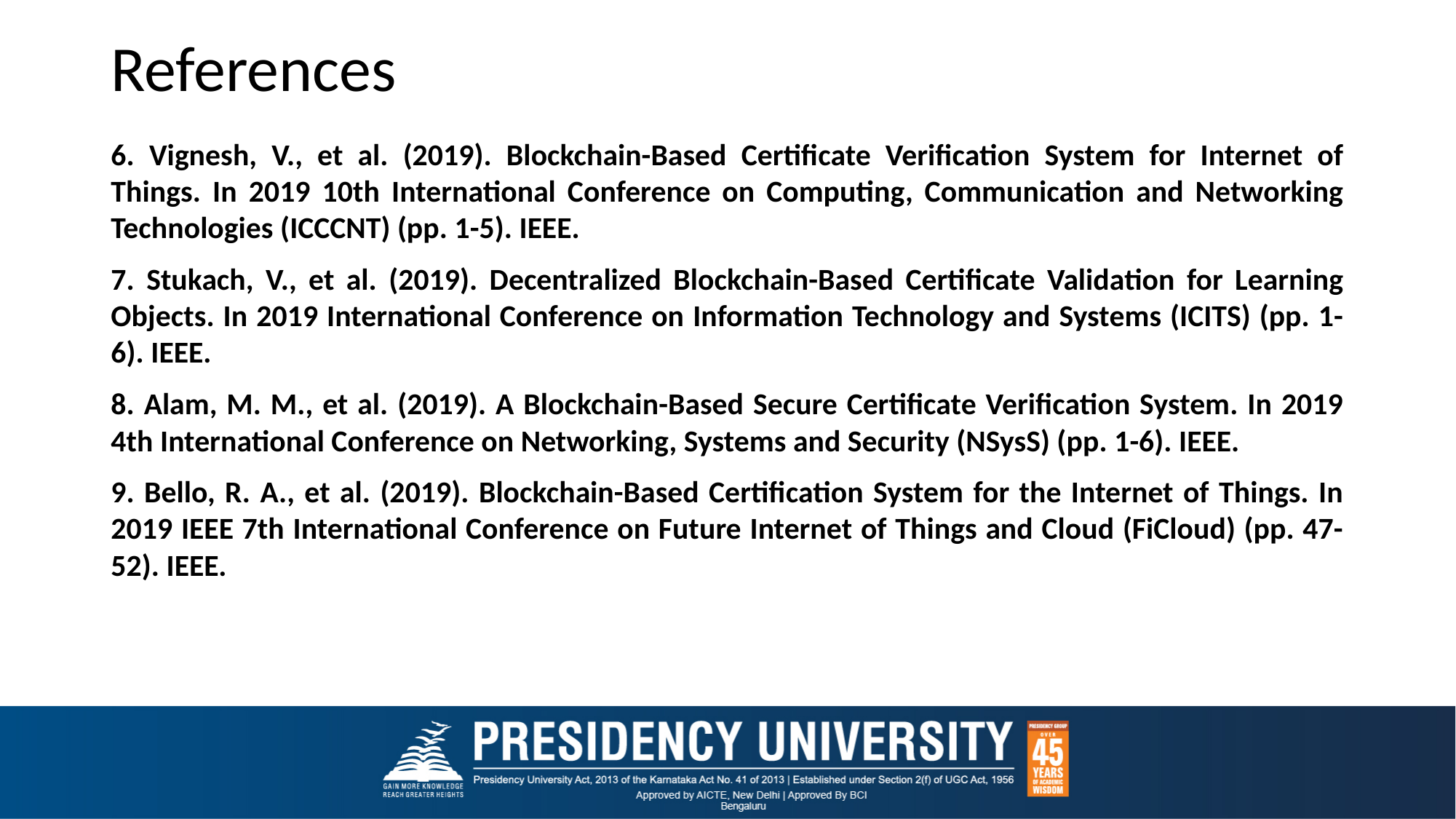

# References
6. Vignesh, V., et al. (2019). Blockchain-Based Certificate Verification System for Internet of Things. In 2019 10th International Conference on Computing, Communication and Networking Technologies (ICCCNT) (pp. 1-5). IEEE.
7. Stukach, V., et al. (2019). Decentralized Blockchain-Based Certificate Validation for Learning Objects. In 2019 International Conference on Information Technology and Systems (ICITS) (pp. 1-6). IEEE.
8. Alam, M. M., et al. (2019). A Blockchain-Based Secure Certificate Verification System. In 2019 4th International Conference on Networking, Systems and Security (NSysS) (pp. 1-6). IEEE.
9. Bello, R. A., et al. (2019). Blockchain-Based Certification System for the Internet of Things. In 2019 IEEE 7th International Conference on Future Internet of Things and Cloud (FiCloud) (pp. 47-52). IEEE.